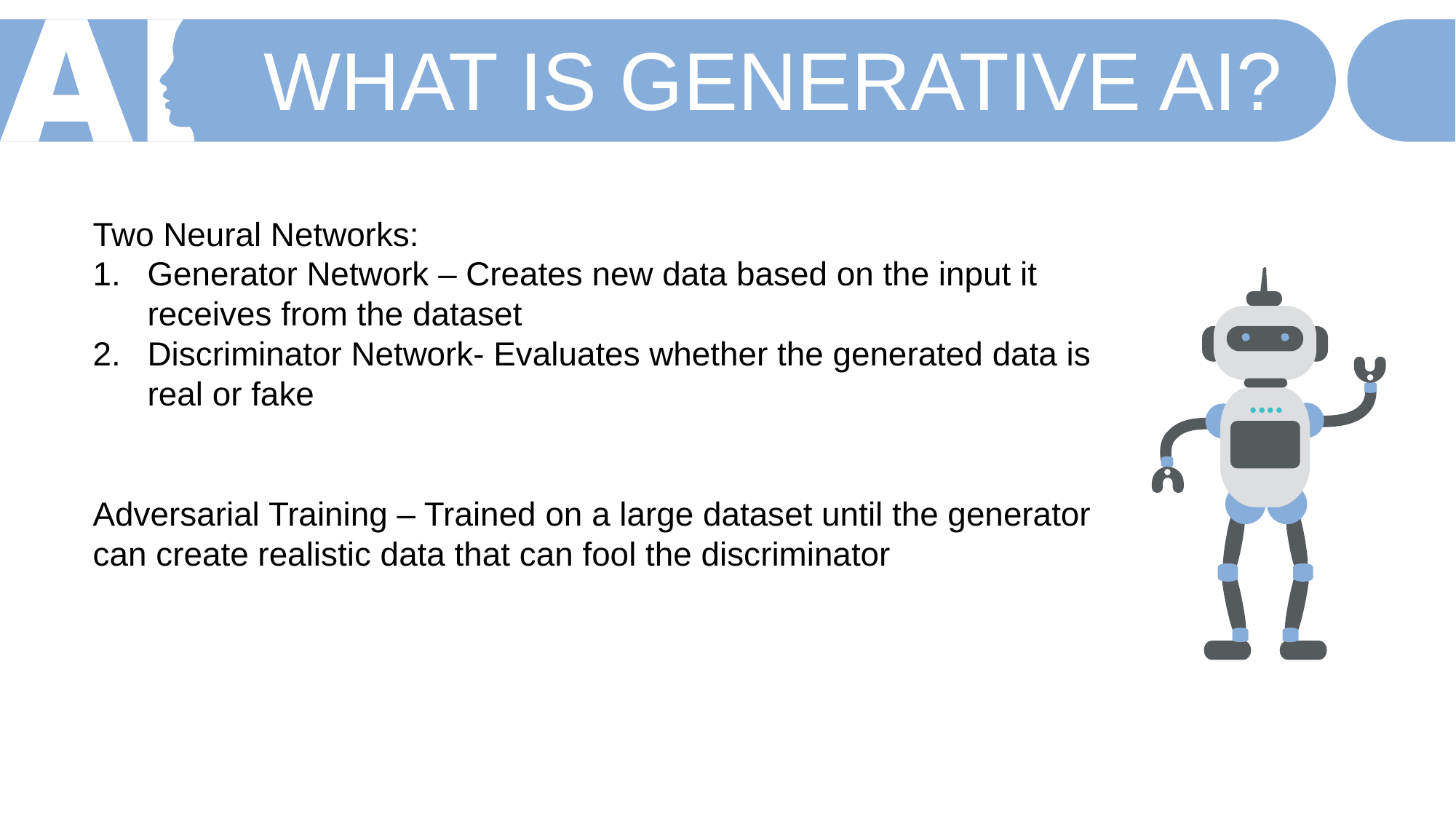

WHAT IS GENERATIVE AI?
Two Neural Networks:
Generator Network – Creates new data based on the input it receives from the dataset
Discriminator Network- Evaluates whether the generated data is real or fake

Adversarial Training – Trained on a large dataset until the generator can create realistic data that can fool the discriminator